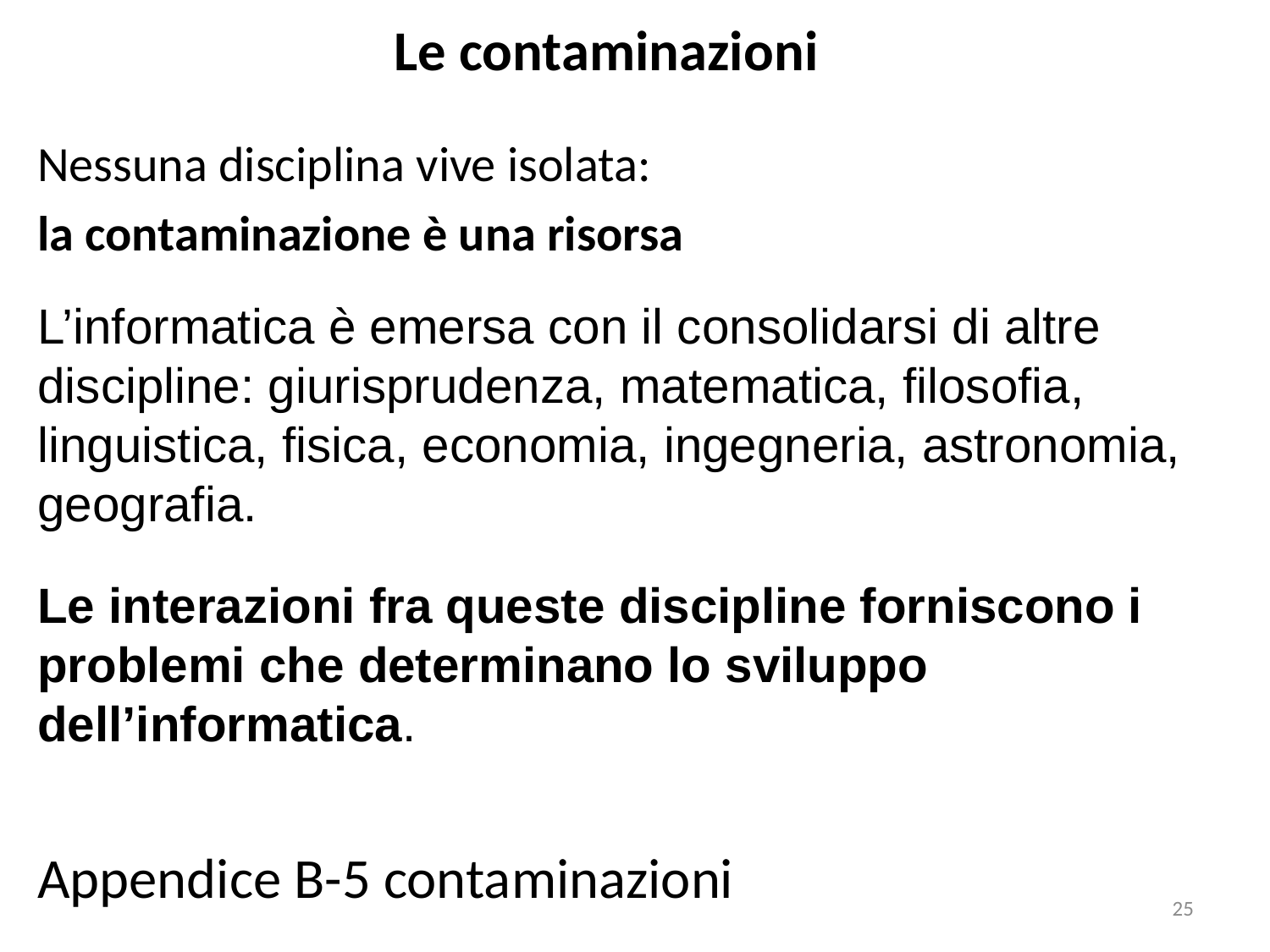

# Le contaminazioni
Nessuna disciplina vive isolata:
la contaminazione è una risorsa

L’informatica è emersa con il consolidarsi di altre discipline: giurisprudenza, matematica, filosofia, linguistica, fisica, economia, ingegneria, astronomia, geografia.

Le interazioni fra queste discipline forniscono i problemi che determinano lo sviluppo dell’informatica.

Appendice B-5 contaminazioni
25